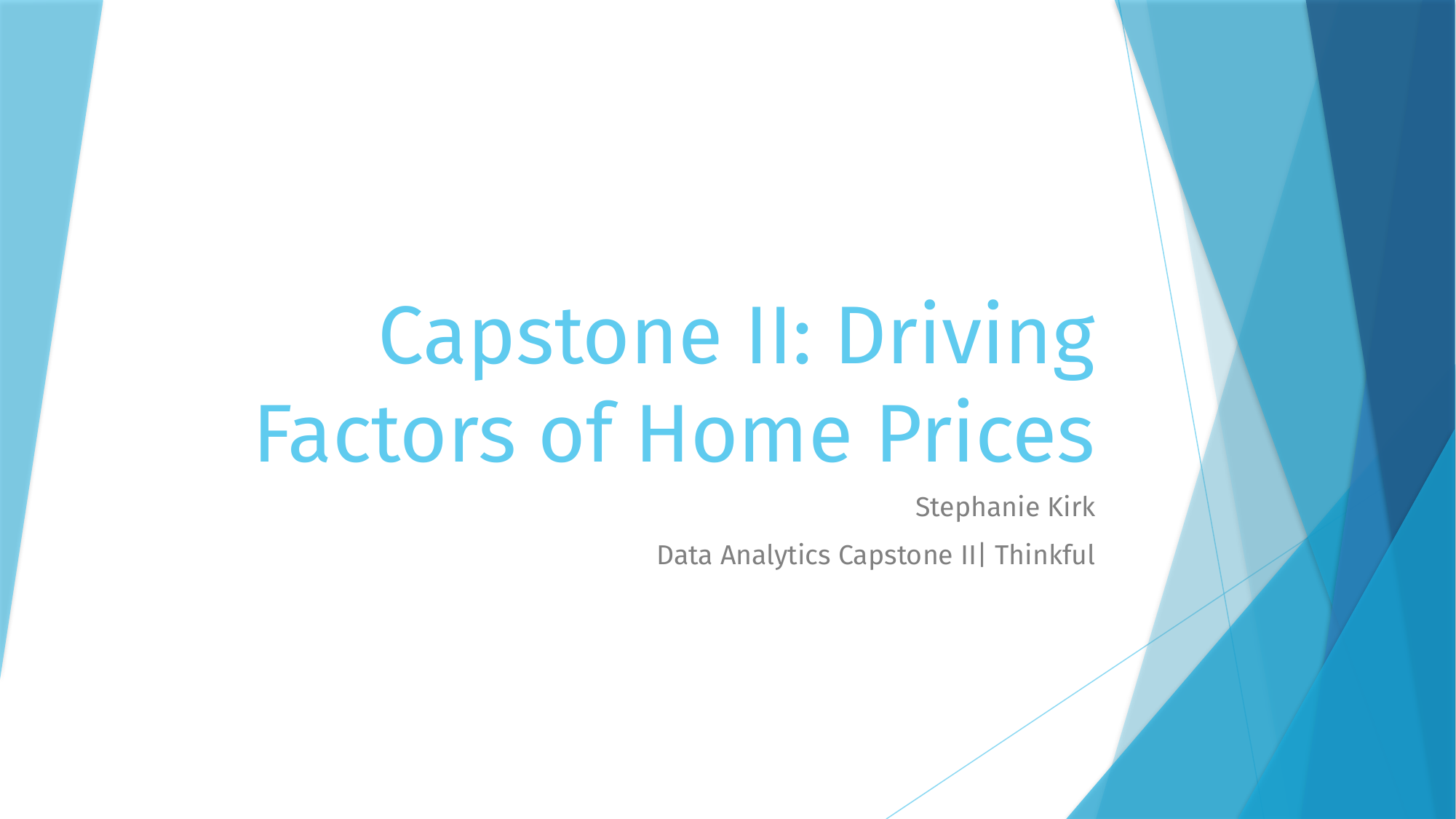

# Capstone II: Driving Factors of Home Prices
Stephanie Kirk
Data Analytics Capstone II| Thinkful